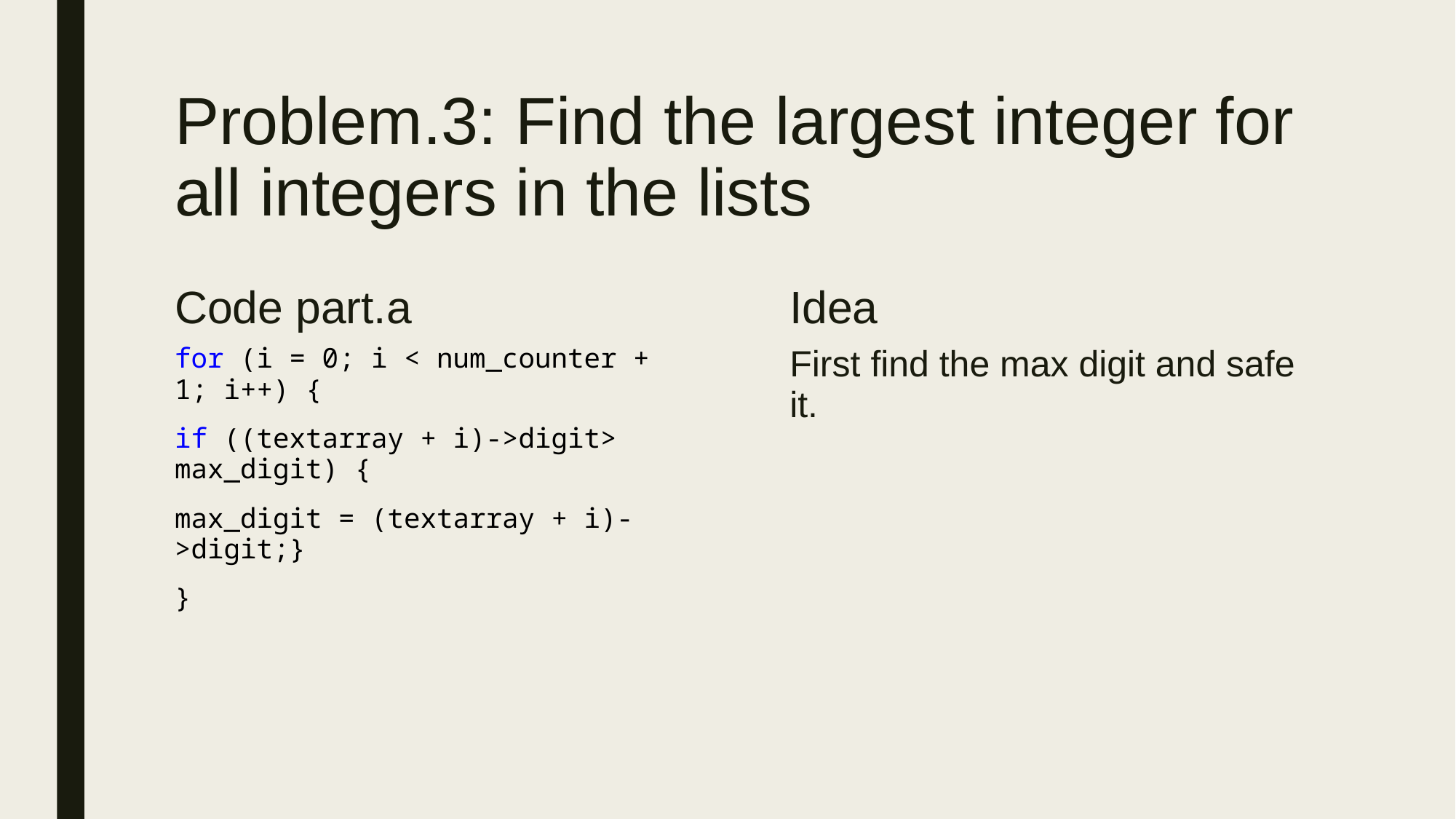

# Problem.3: Find the largest integer for all integers in the lists
Code part.a
Idea
for (i = 0; i < num_counter + 1; i++) {
if ((textarray + i)->digit> max_digit) {
max_digit = (textarray + i)->digit;}
}

First find the max digit and safe it.